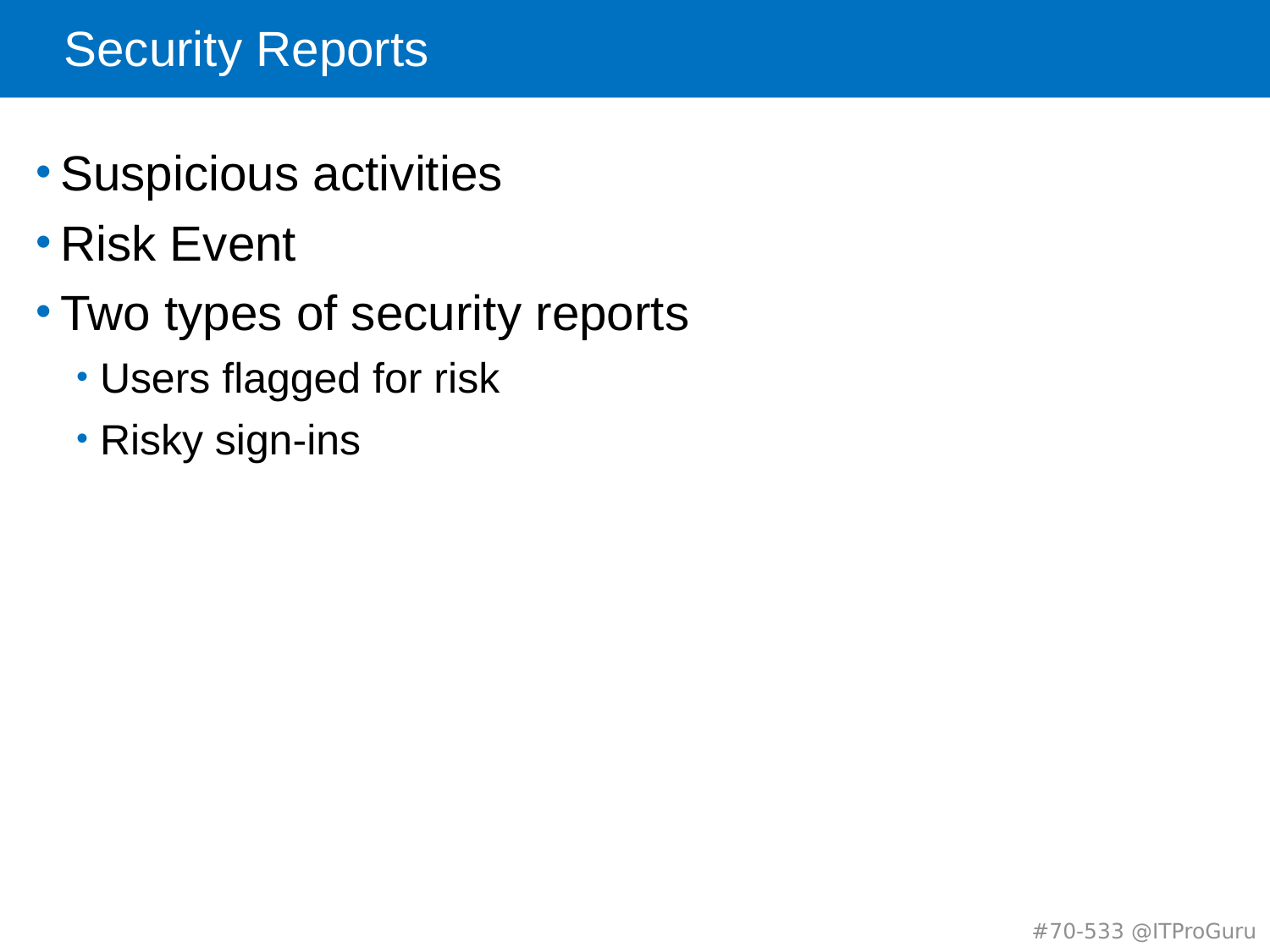

# Security Reports
Suspicious activities
Risk Event
Two types of security reports
Users flagged for risk
Risky sign-ins